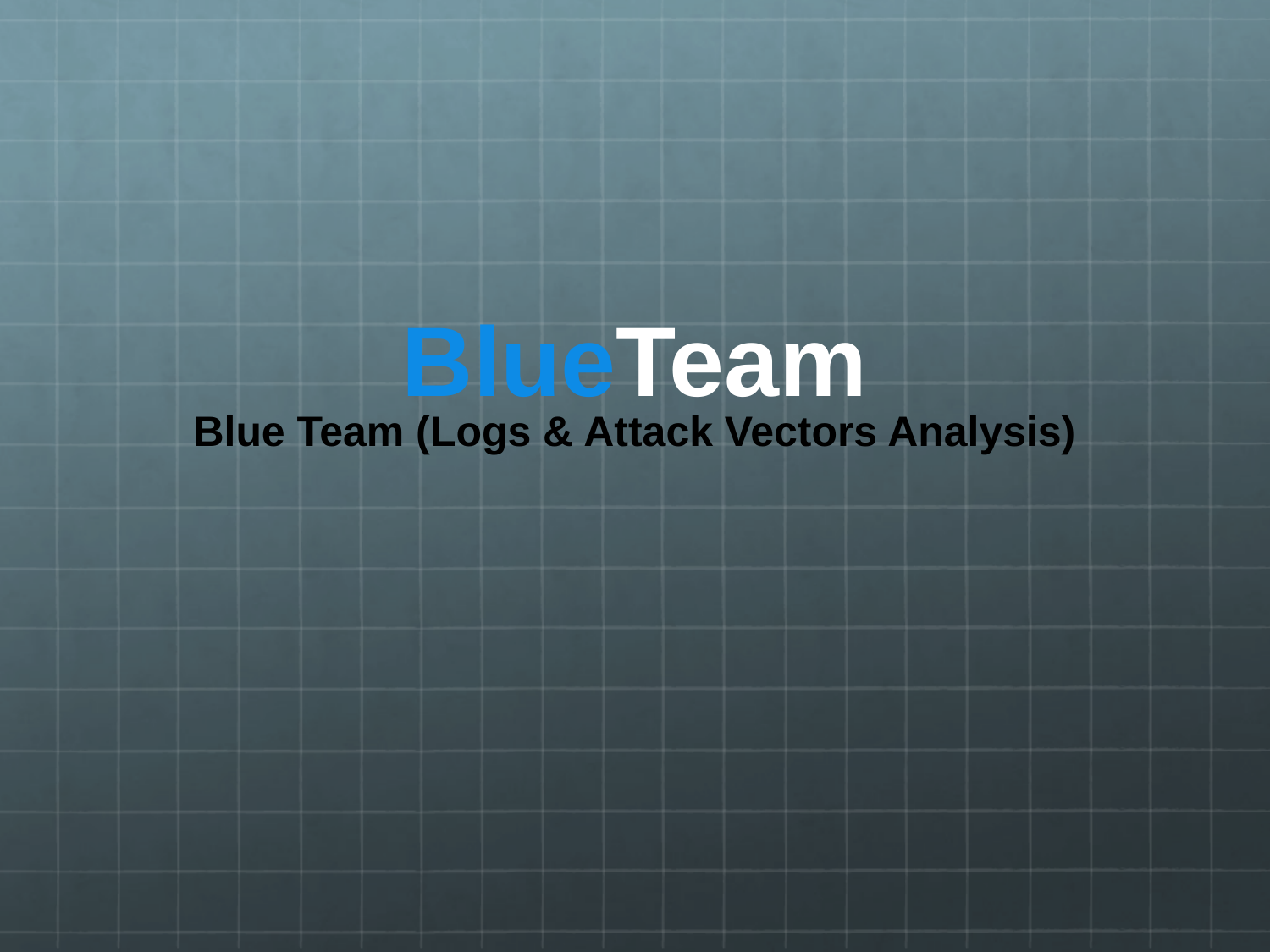

# BlueTeam
Blue Team (Logs & Attack Vectors Analysis)